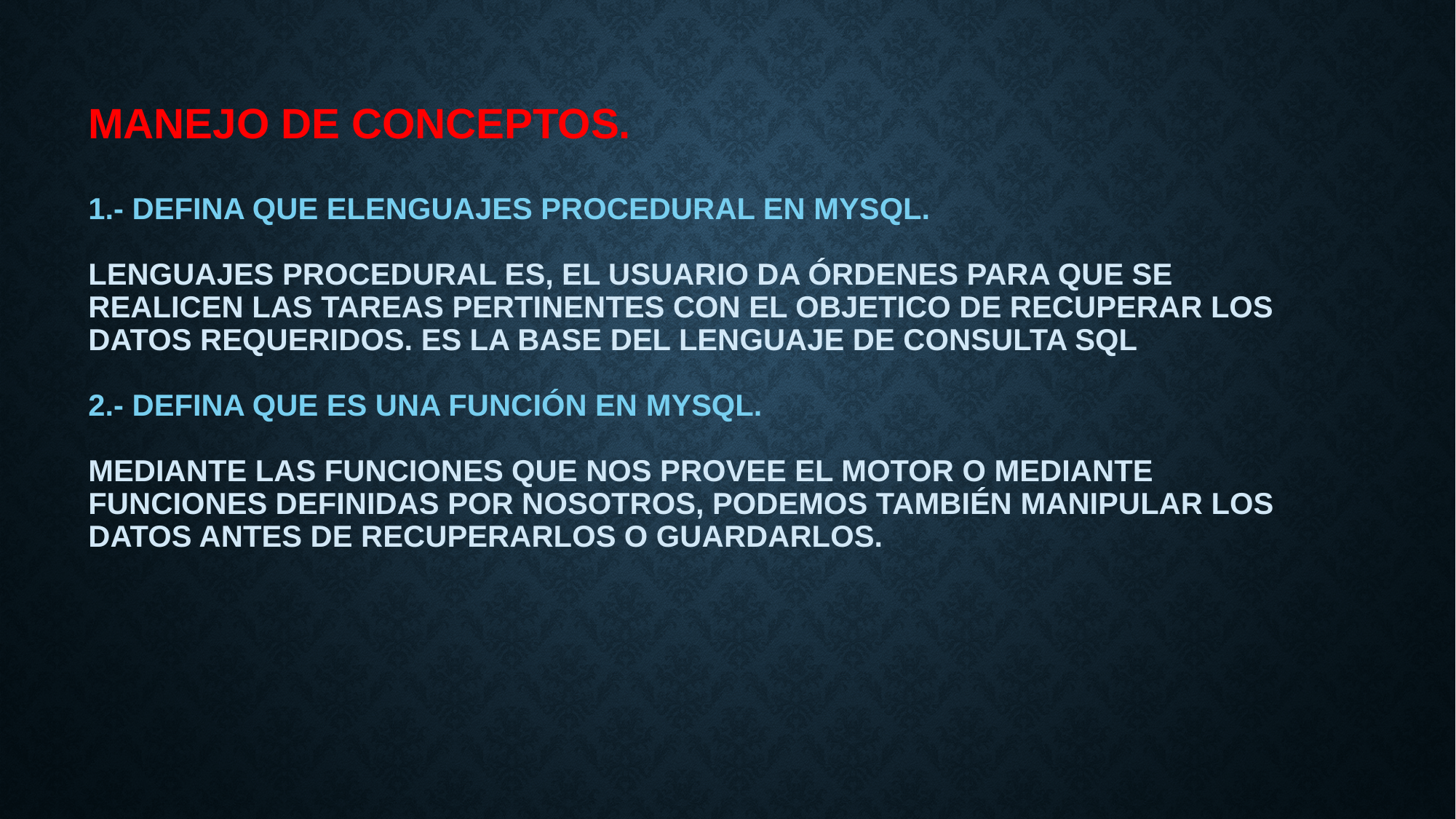

# Manejo de conceptos. 1.- Defina que elenguajes procedural en MySQL. Lenguajes procEdUral es, el usuario da órdenes para que se realicen las tareas pertinentes con el objetico de recuperar los datos requeridos. Es la base del lenguaje de consulta SQL 2.- Defina que es una función en MySQL. Mediante las funciones que nos provee el motor o mediante funciones definidas por nosotros, podemos también manipular los datos antes de recuperarlos o guardarlos.